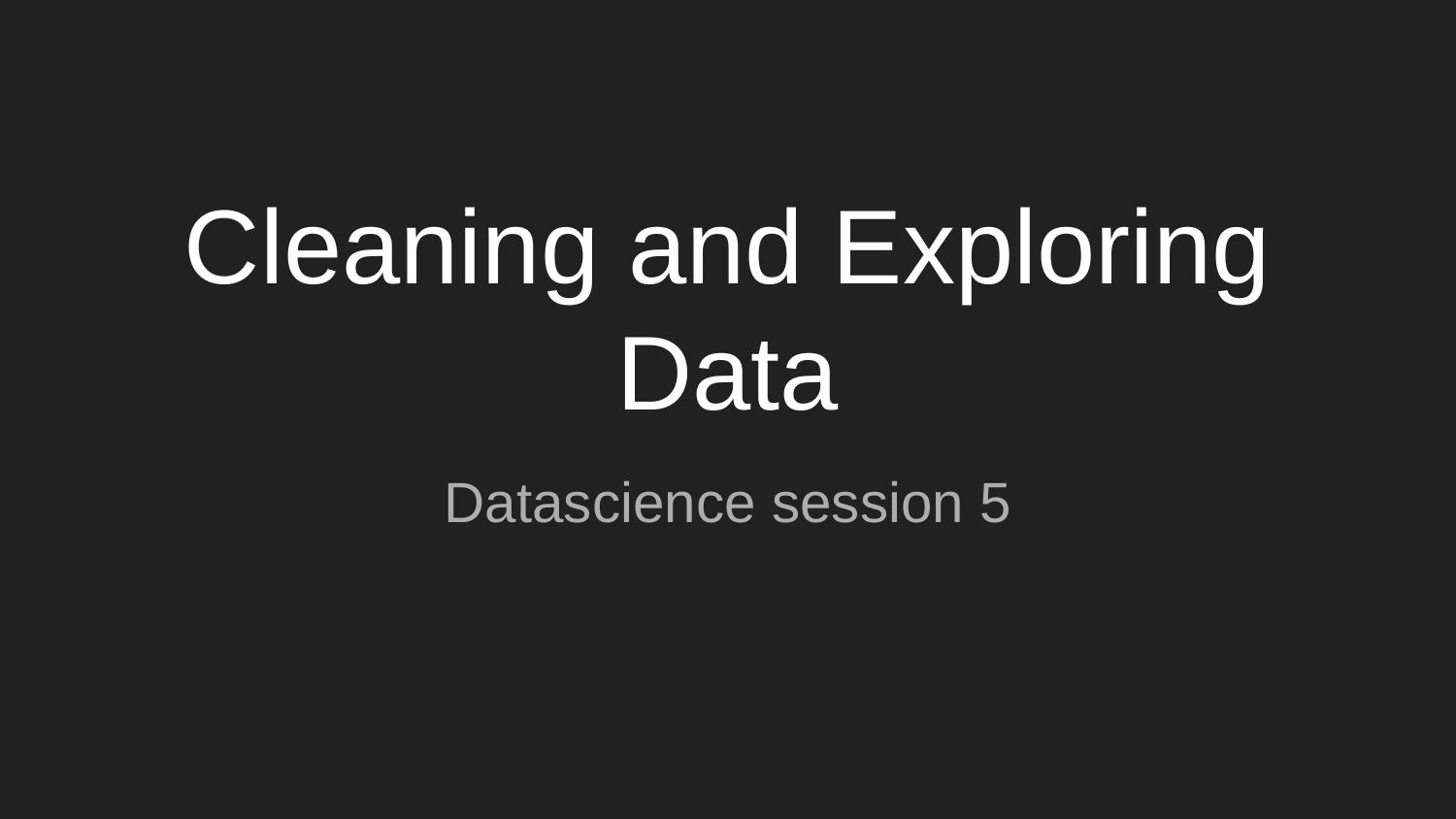

# Cleaning and Exploring Data
Datascience session 5